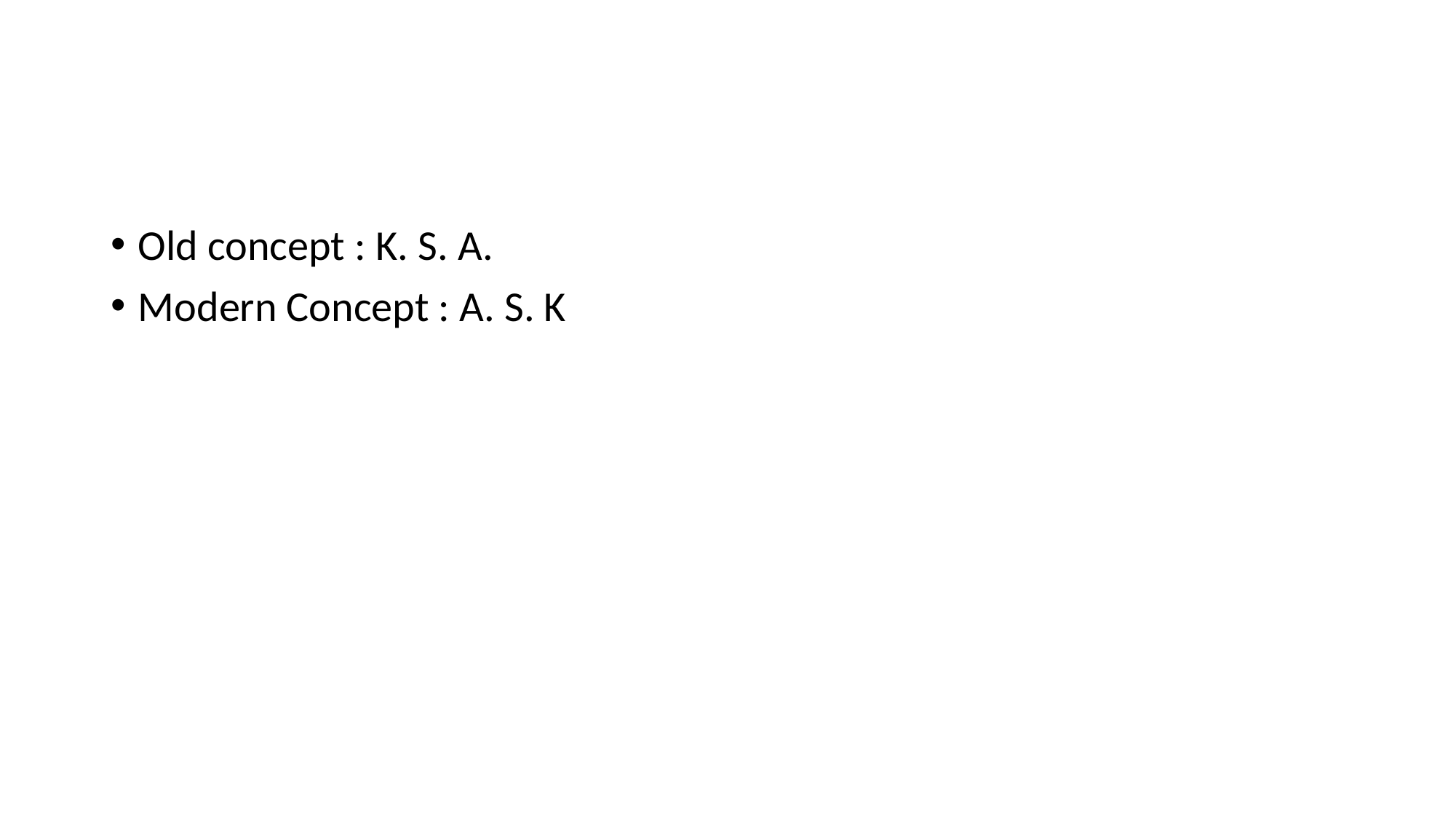

#
Old concept : K. S. A.
Modern Concept : A. S. K